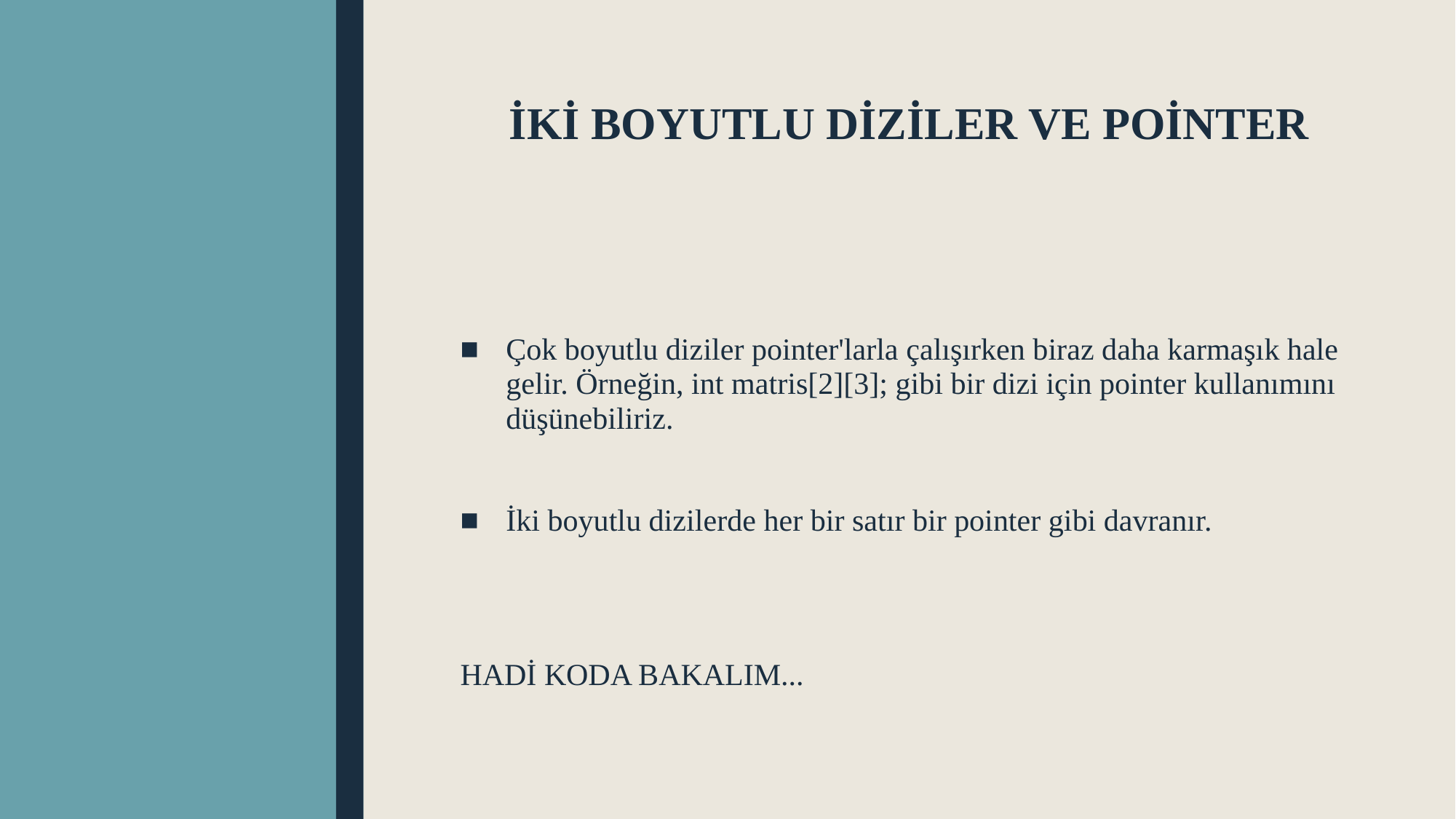

# İKİ BOYUTLU DİZİLER VE POİNTER

Çok boyutlu diziler pointer'larla çalışırken biraz daha karmaşık hale gelir. Örneğin, int matris[2][3]; gibi bir dizi için pointer kullanımını düşünebiliriz.

İki boyutlu dizilerde her bir satır bir pointer gibi davranır.

HADİ KODA BAKALIM...